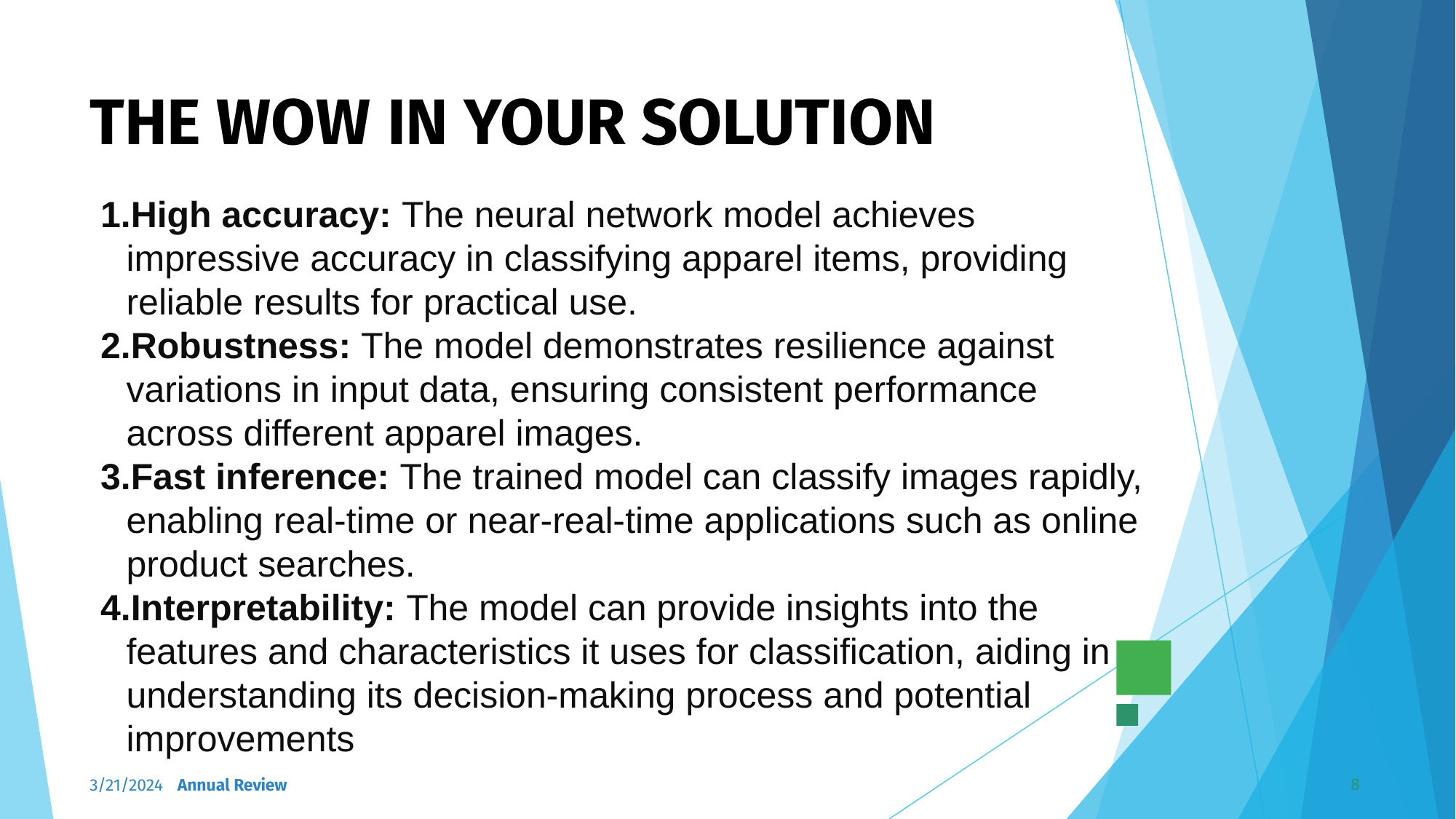

# THE WOW IN YOUR SOLUTION
High accuracy: The neural network model achieves impressive accuracy in classifying apparel items, providing reliable results for practical use.
Robustness: The model demonstrates resilience against variations in input data, ensuring consistent performance across different apparel images.
Fast inference: The trained model can classify images rapidly, enabling real-time or near-real-time applications such as online product searches.
Interpretability: The model can provide insights into the features and characteristics it uses for classification, aiding in understanding its decision-making process and potential improvements

8
3/21/2024  Annual Review